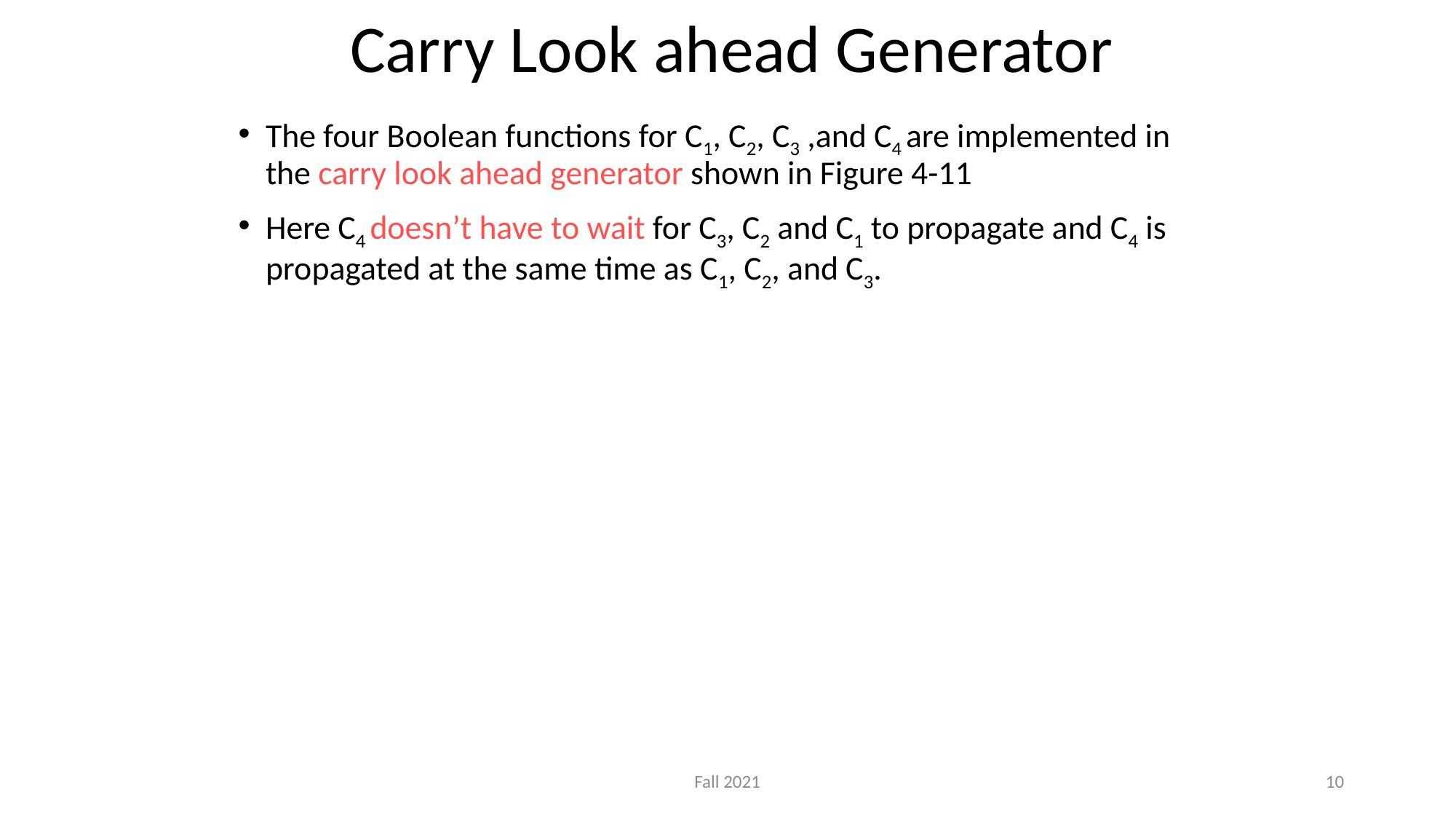

# Carry Look ahead Generator
The four Boolean functions for C1, C2, C3 ,and C4 are implemented in the carry look ahead generator shown in Figure 4-11
Here C4 doesn’t have to wait for C3, C2 and C1 to propagate and C4 is propagated at the same time as C1, C2, and C3.

Fall 2021
10